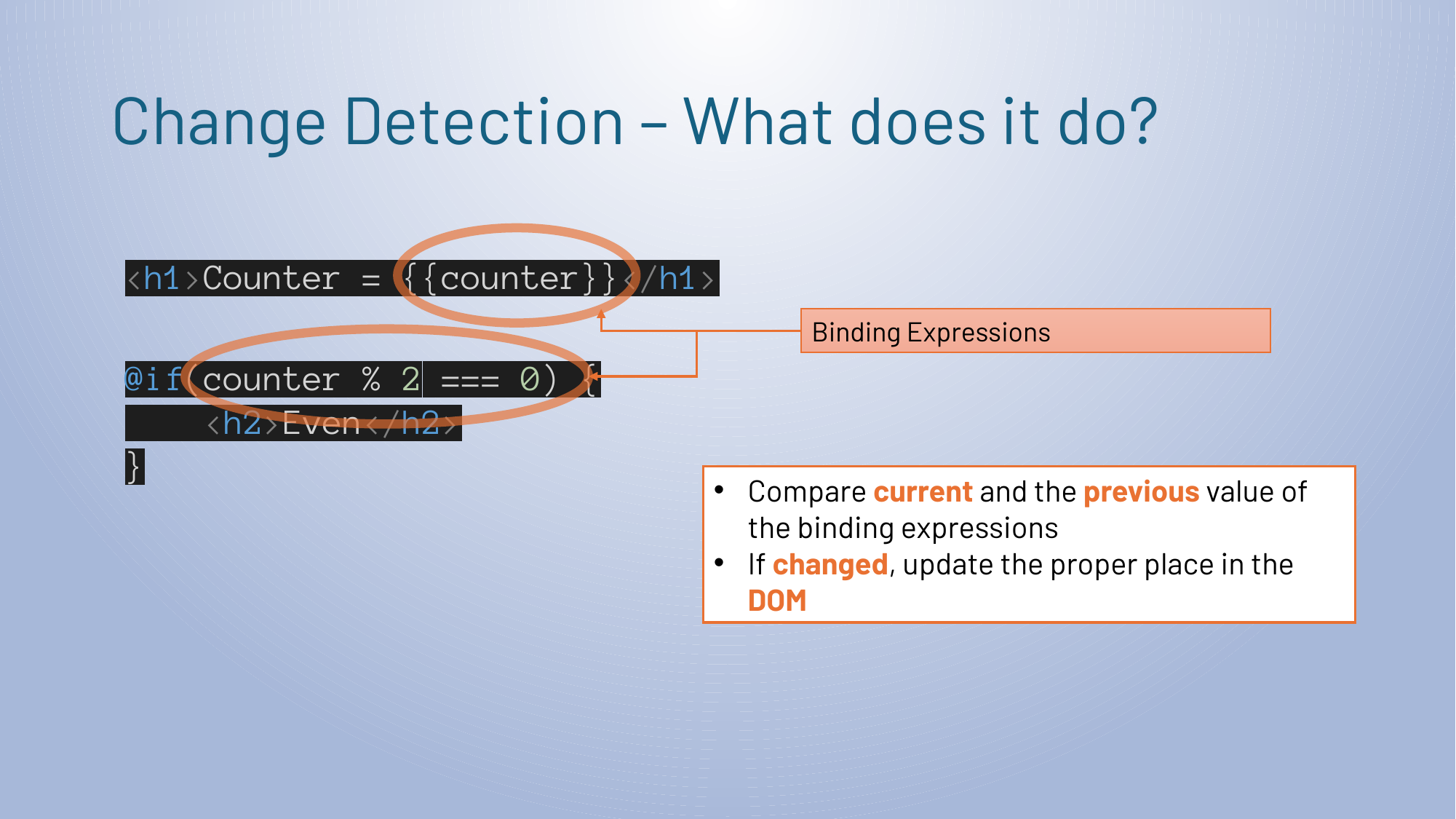

# Change Detection – What does it do?

<h1>Counter = {{counter}}</h1>
Binding Expressions

@if(counter % 2 === 0) {
    <h2>Even</h2>
}

Compare current and the previous value of the binding expressions
If changed, update the proper place in the DOM